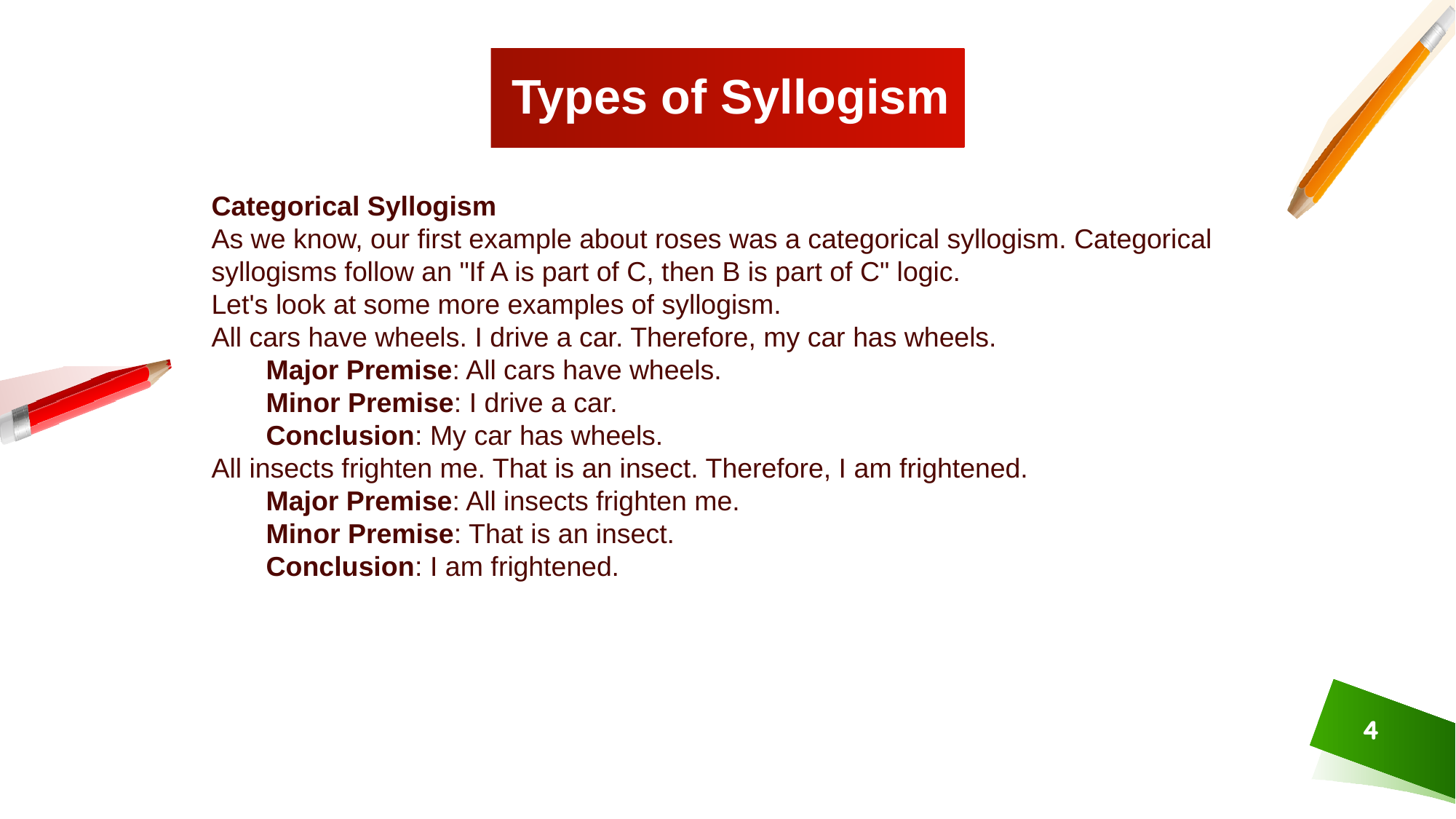

# Types of Syllogism
Categorical Syllogism
As we know, our first example about roses was a categorical syllogism. Categorical syllogisms follow an "If A is part of C, then B is part of C" logic.
Let's look at some more examples of syllogism.
All cars have wheels. I drive a car. Therefore, my car has wheels.
Major Premise: All cars have wheels.
Minor Premise: I drive a car.
Conclusion: My car has wheels.
All insects frighten me. That is an insect. Therefore, I am frightened.
Major Premise: All insects frighten me.
Minor Premise: That is an insect.
Conclusion: I am frightened.

4